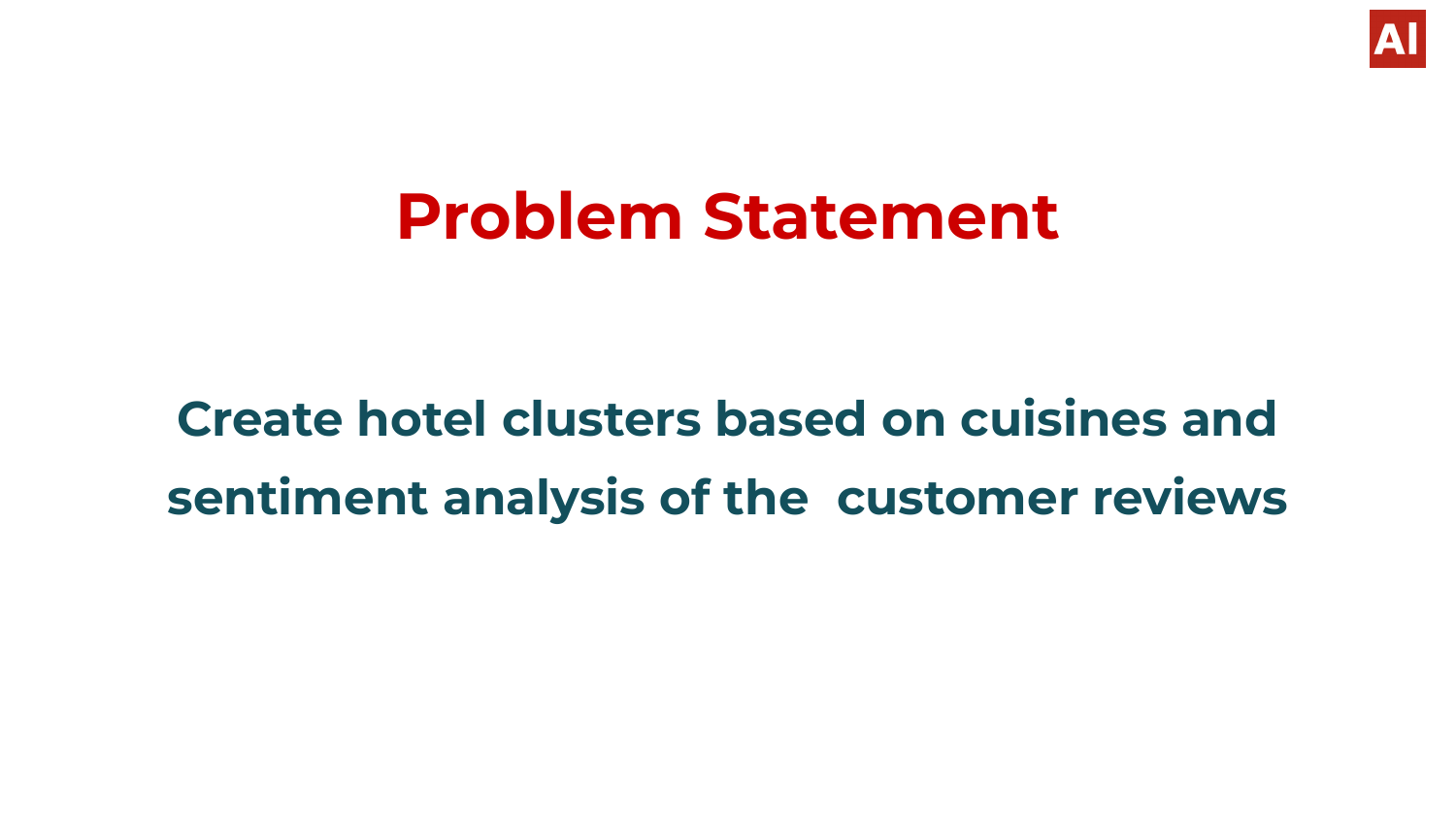

# Problem Statement
Create hotel clusters based on cuisines and sentiment analysis of the  customer reviews